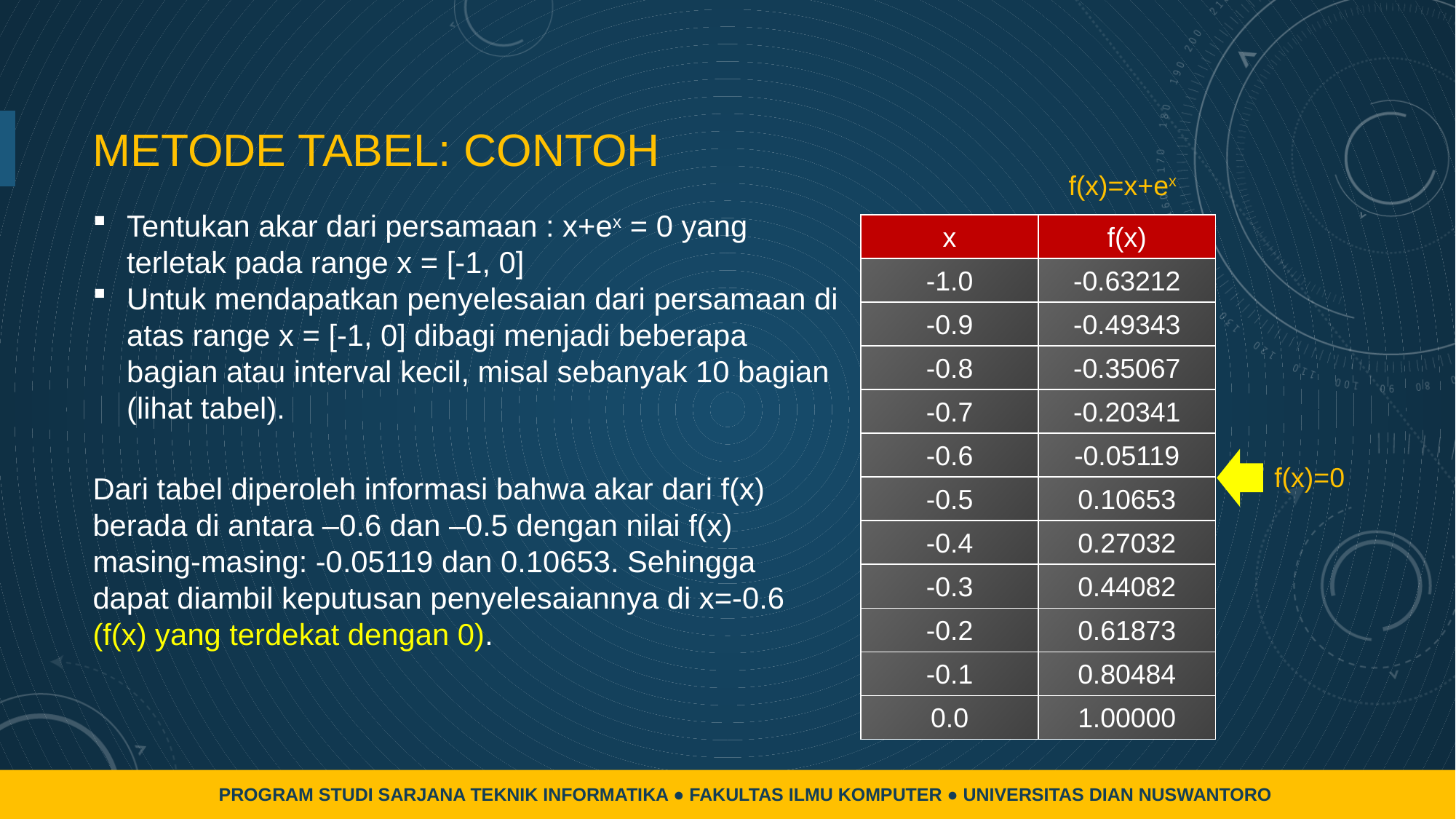

# METODE TABEL: CONTOH
f(x)=x+ex
Tentukan akar dari persamaan : x+ex = 0 yang terletak pada range x = [-1, 0]
Untuk mendapatkan penyelesaian dari persamaan di atas range x = [-1, 0] dibagi menjadi beberapa bagian atau interval kecil, misal sebanyak 10 bagian (lihat tabel).
| x | f(x) |
| --- | --- |
| -1.0 | -0.63212 |
| -0.9 | -0.49343 |
| -0.8 | -0.35067 |
| -0.7 | -0.20341 |
| -0.6 | -0.05119 |
| -0.5 | 0.10653 |
| -0.4 | 0.27032 |
| -0.3 | 0.44082 |
| -0.2 | 0.61873 |
| -0.1 | 0.80484 |
| 0.0 | 1.00000 |

f(x)=0
Dari tabel diperoleh informasi bahwa akar dari f(x) berada di antara –0.6 dan –0.5 dengan nilai f(x) masing-masing: -0.05119 dan 0.10653. Sehingga dapat diambil keputusan penyelesaiannya di x=-0.6 (f(x) yang terdekat dengan 0).

PROGRAM STUDI SARJANA TEKNIK INFORMATIKA ● FAKULTAS ILMU KOMPUTER ● UNIVERSITAS DIAN NUSWANTORO